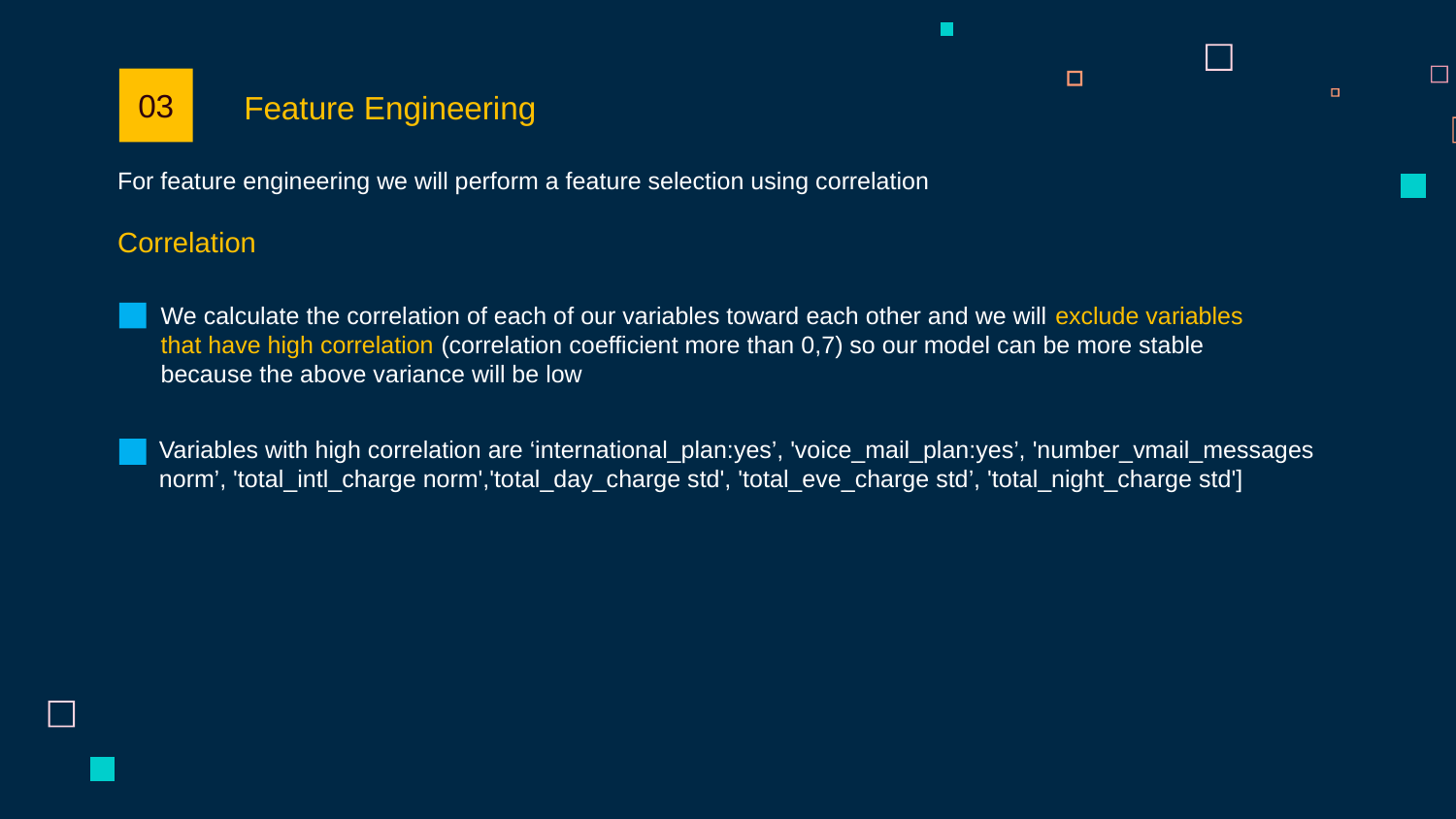

03
Feature Engineering
For feature engineering we will perform a feature selection using correlation
Correlation
We calculate the correlation of each of our variables toward each other and we will exclude variables that have high correlation (correlation coefficient more than 0,7) so our model can be more stable because the above variance will be low

Variables with high correlation are ‘international_plan:yes’, 'voice_mail_plan:yes’, 'number_vmail_messages norm’, 'total_intl_charge norm','total_day_charge std', 'total_eve_charge std’, 'total_night_charge std']